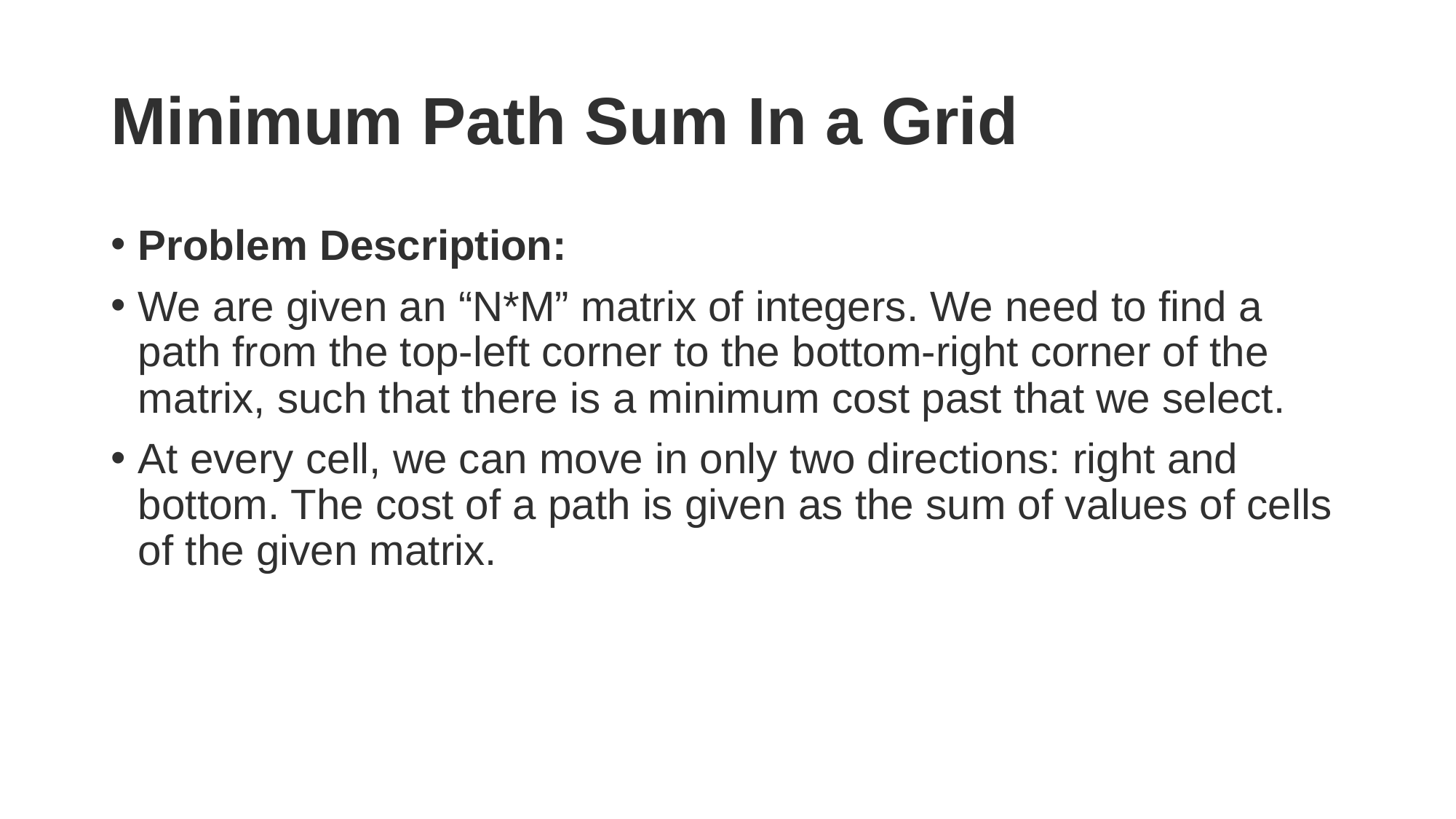

# Minimum Path Sum In a Grid
Problem Description:
We are given an “N*M” matrix of integers. We need to find a path from the top-left corner to the bottom-right corner of the matrix, such that there is a minimum cost past that we select.
At every cell, we can move in only two directions: right and bottom. The cost of a path is given as the sum of values of cells of the given matrix.